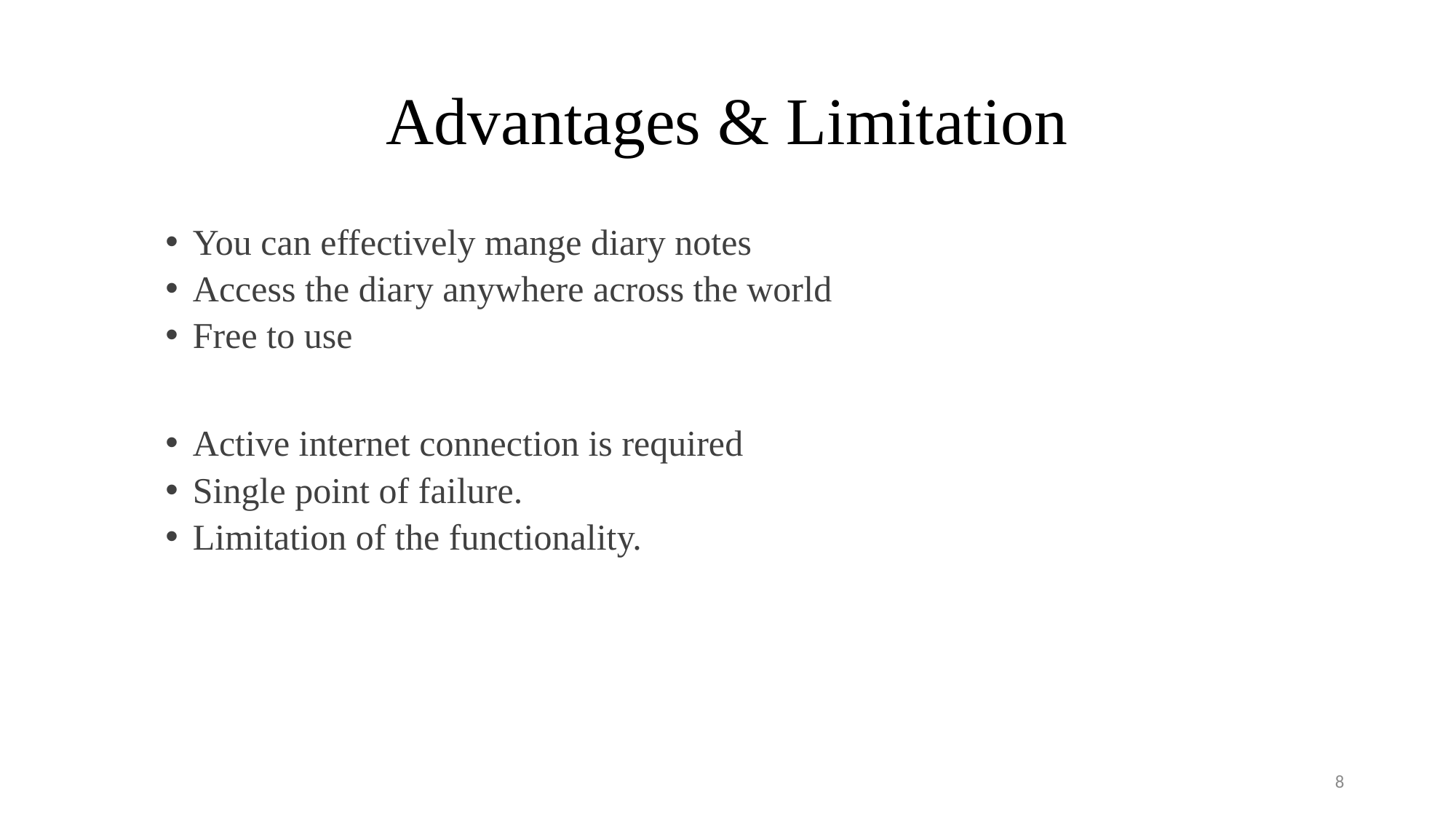

# Advantages & Limitation
You can effectively mange diary notes
Access the diary anywhere across the world
Free to use

Active internet connection is required
Single point of failure.
Limitation of the functionality.

8